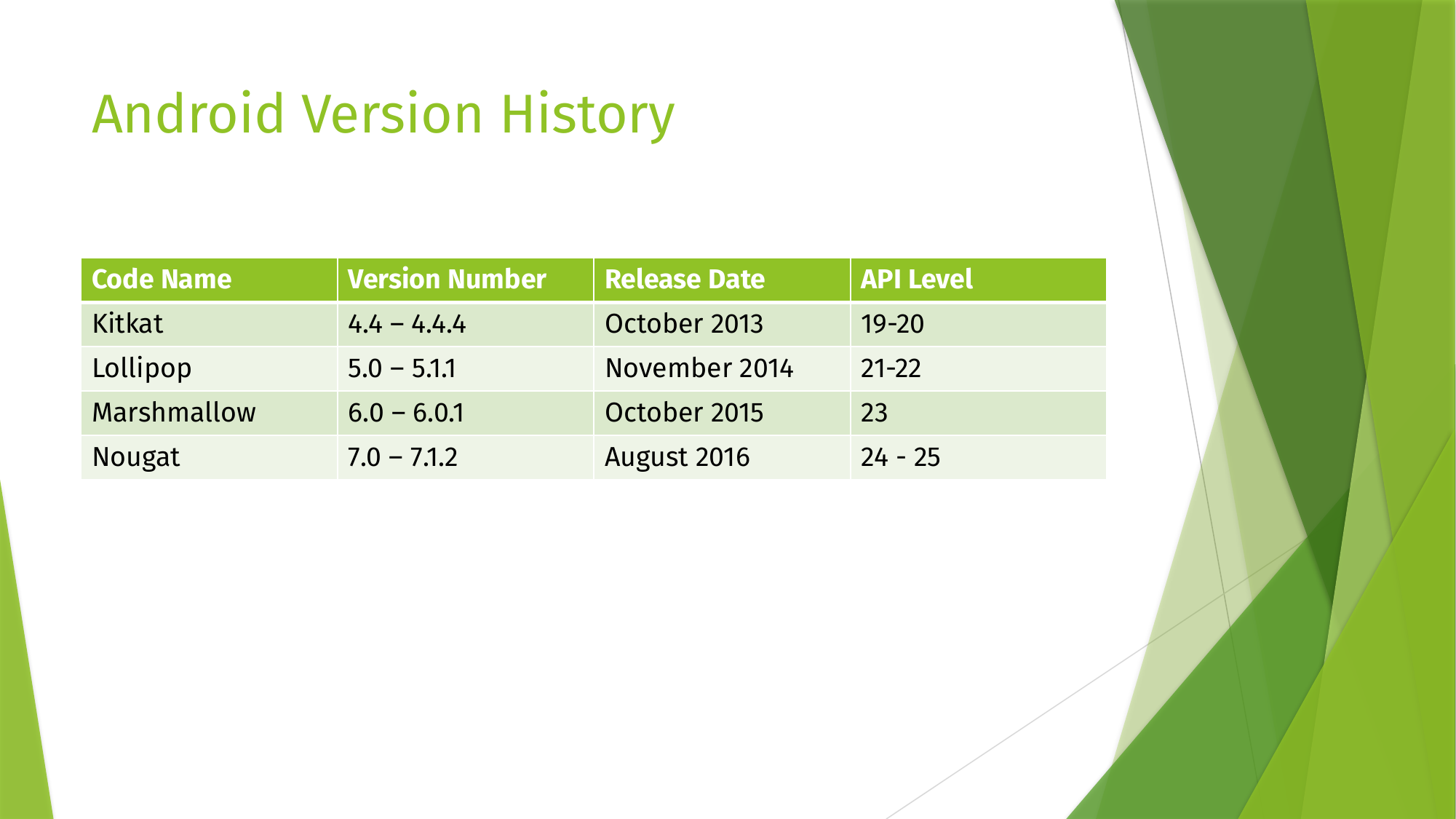

# Android Version History
| Code Name | Version Number | Release Date | API Level |
| --- | --- | --- | --- |
| Kitkat | 4.4 – 4.4.4 | October 2013 | 19-20 |
| Lollipop | 5.0 – 5.1.1 | November 2014 | 21-22 |
| Marshmallow | 6.0 – 6.0.1 | October 2015 | 23 |
| Nougat | 7.0 – 7.1.2 | August 2016 | 24 - 25 |